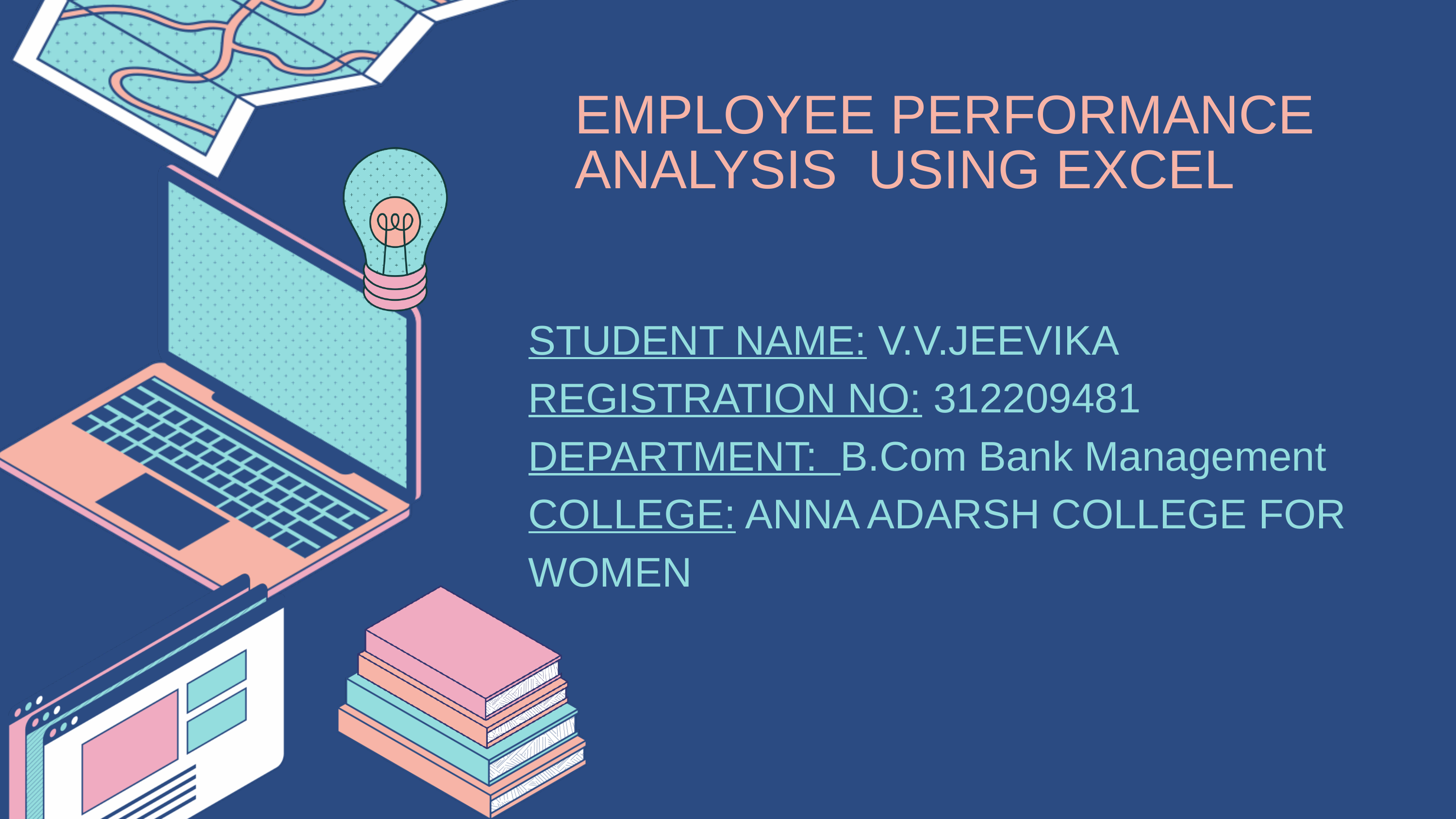

EMPLOYEE PERFORMANCE ANALYSIS  USING EXCEL

STUDENT NAME: V.V.JEEVIKA
REGISTRATION NO: 312209481
DEPARTMENT:  B.Com Bank Management
COLLEGE: ANNA ADARSH COLLEGE FOR WOMEN